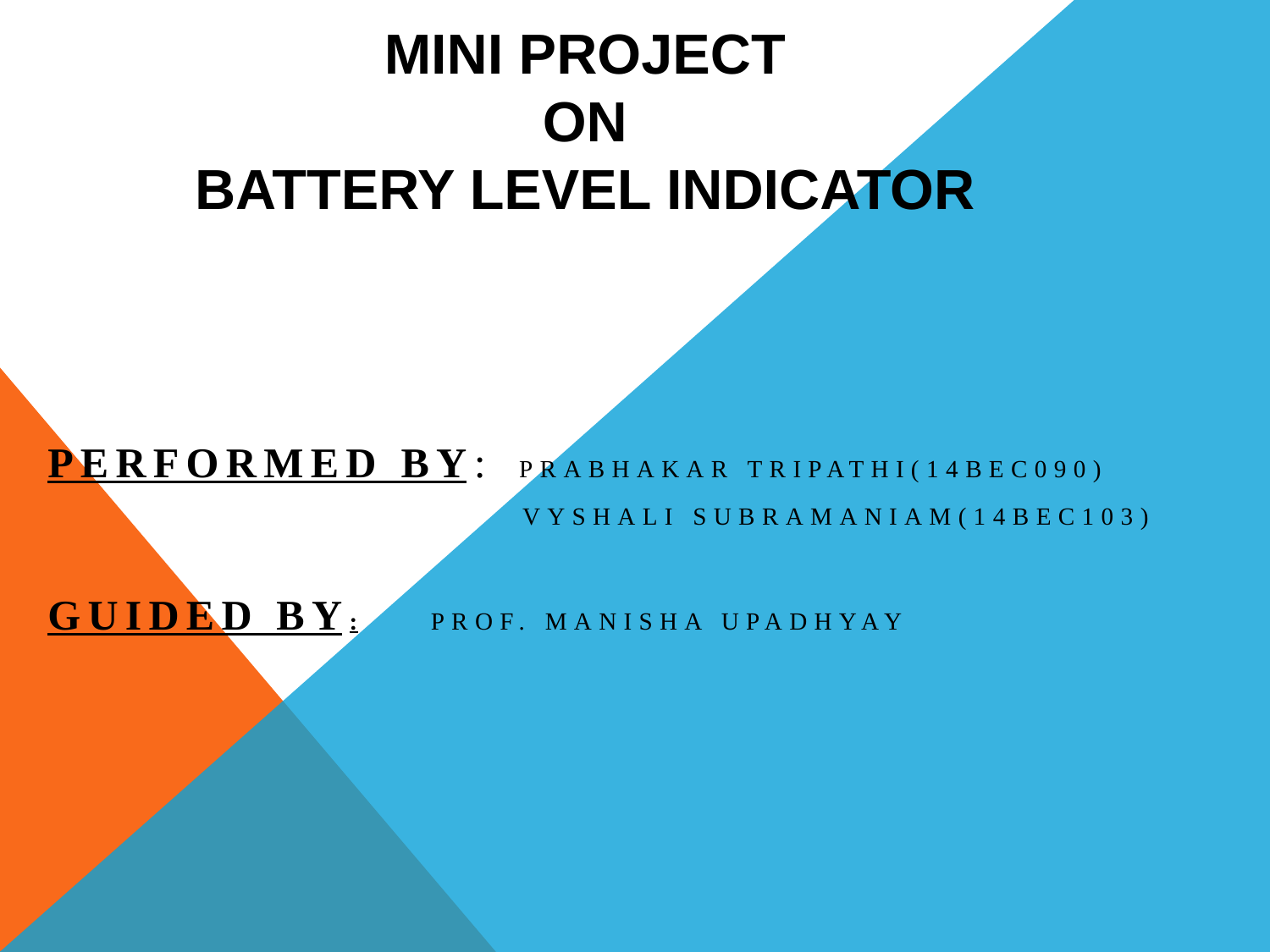

# MINI PROJECT ON BATTERY LEVEL INDICATOR

PERFORMED BY:  Prabhakar tripathi(14bec090)
                                    vyshali subramaniam(14bec103)

Guided by:     prof. manisha upadhyay